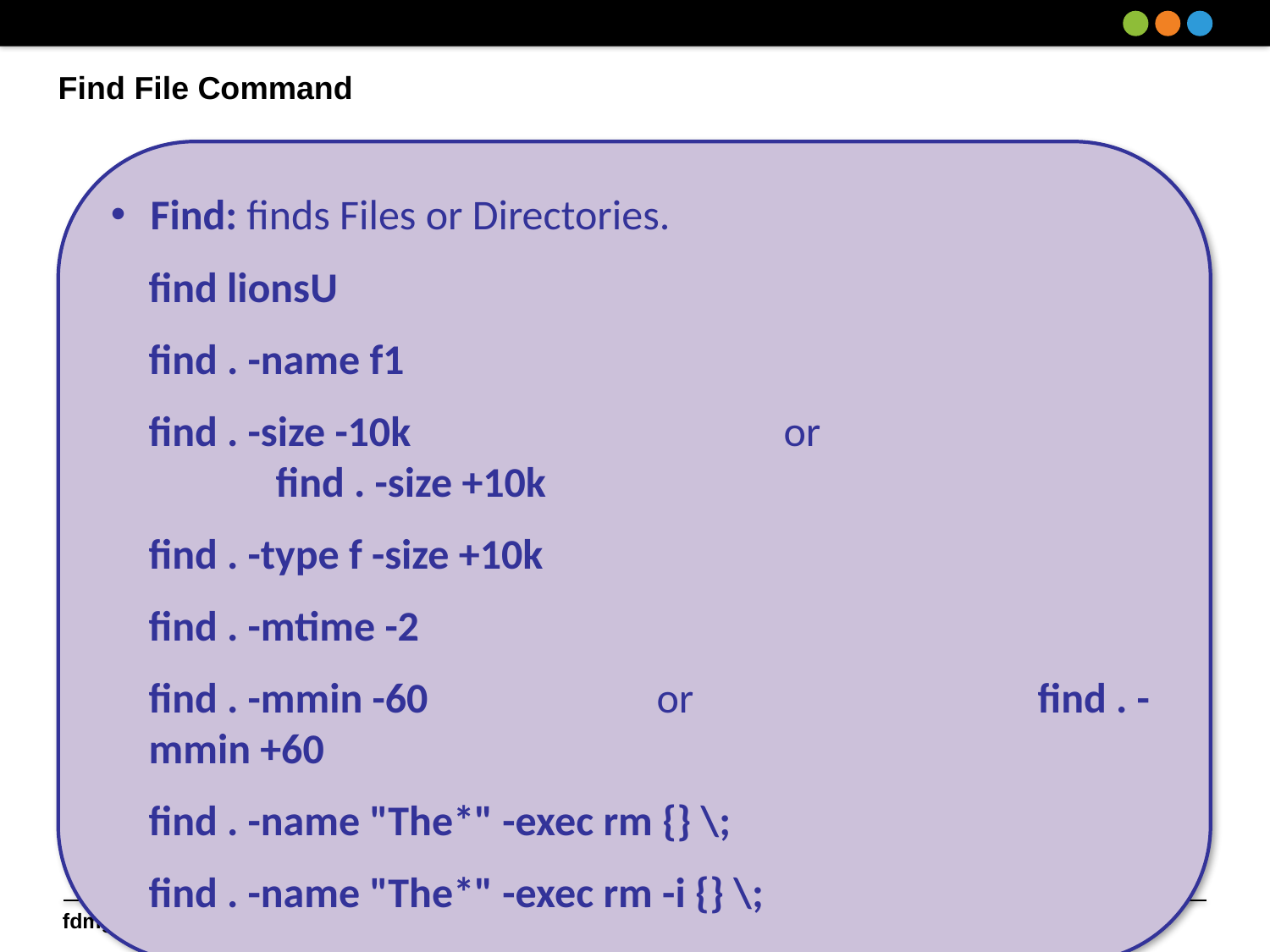

# Find File Command
Find: finds Files or Directories.
find lionsU
find . -name f1
find . -size -10k			or 			find . -size +10k
find . -type f -size +10k
find . -mtime -2
find . -mmin -60		or			find . -mmin +60
find . -name "The*" -exec rm {} \;
find . -name "The*" -exec rm -i {} \;